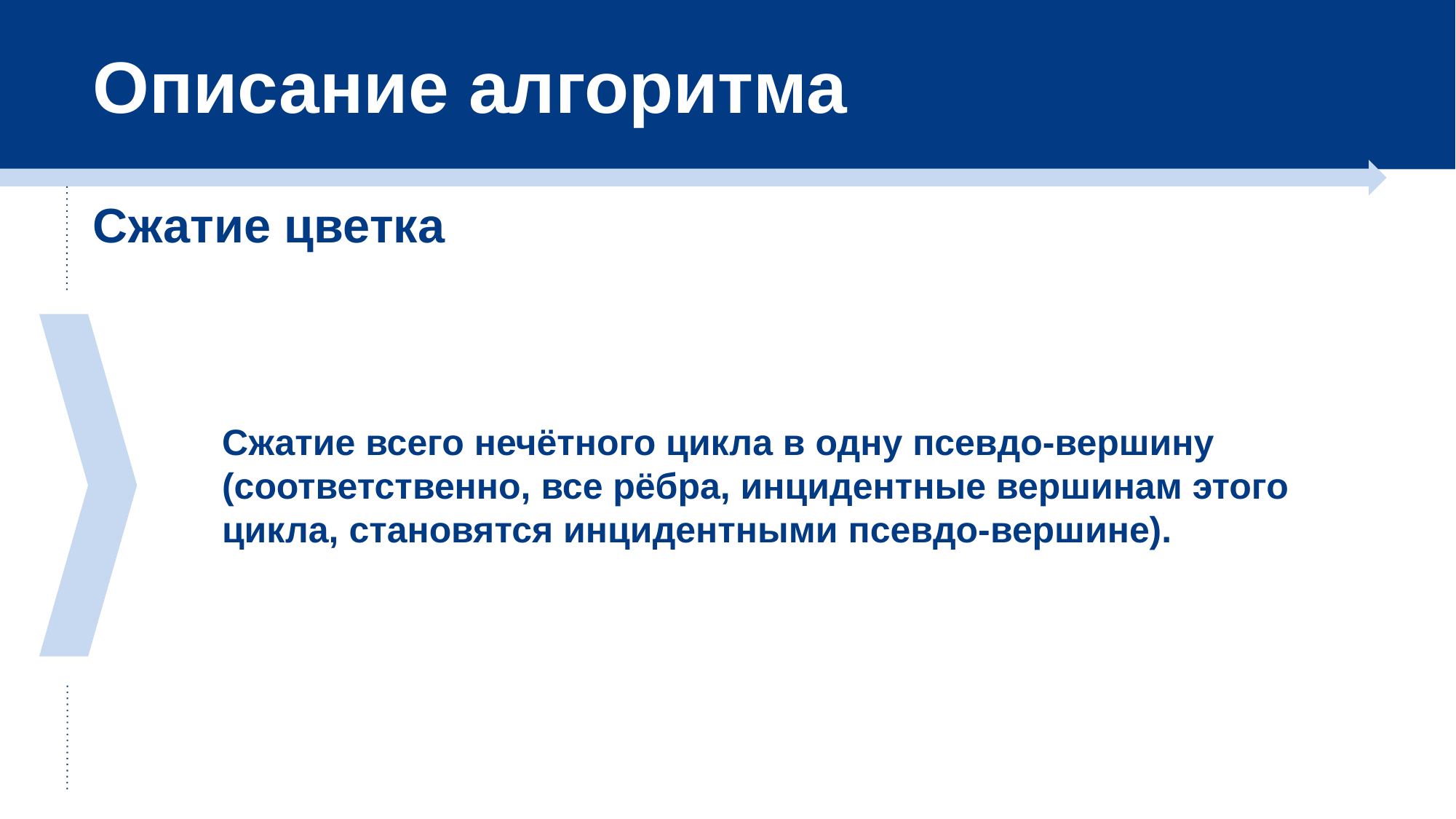

Описание алгоритма

Сжатие цветка

Сжатие всего нечётного цикла в одну псевдо-вершину (соответственно, все рёбра, инцидентные вершинам этого цикла, становятся инцидентными псевдо-вершине).